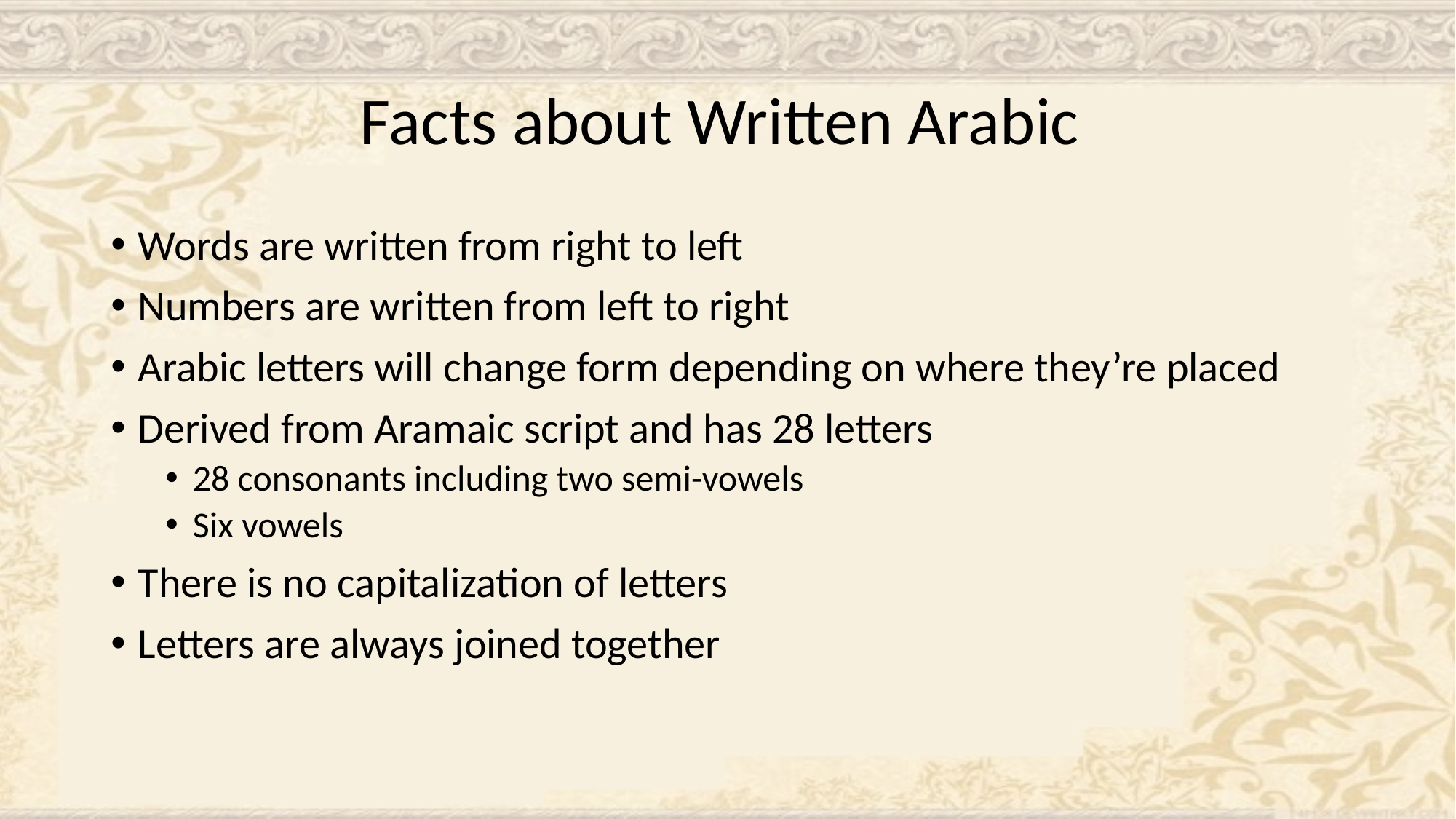

# Facts about Written Arabic
Words are written from right to left
Numbers are written from left to right
Arabic letters will change form depending on where they’re placed
Derived from Aramaic script and has 28 letters
28 consonants including two semi-vowels
Six vowels
There is no capitalization of letters
Letters are always joined together